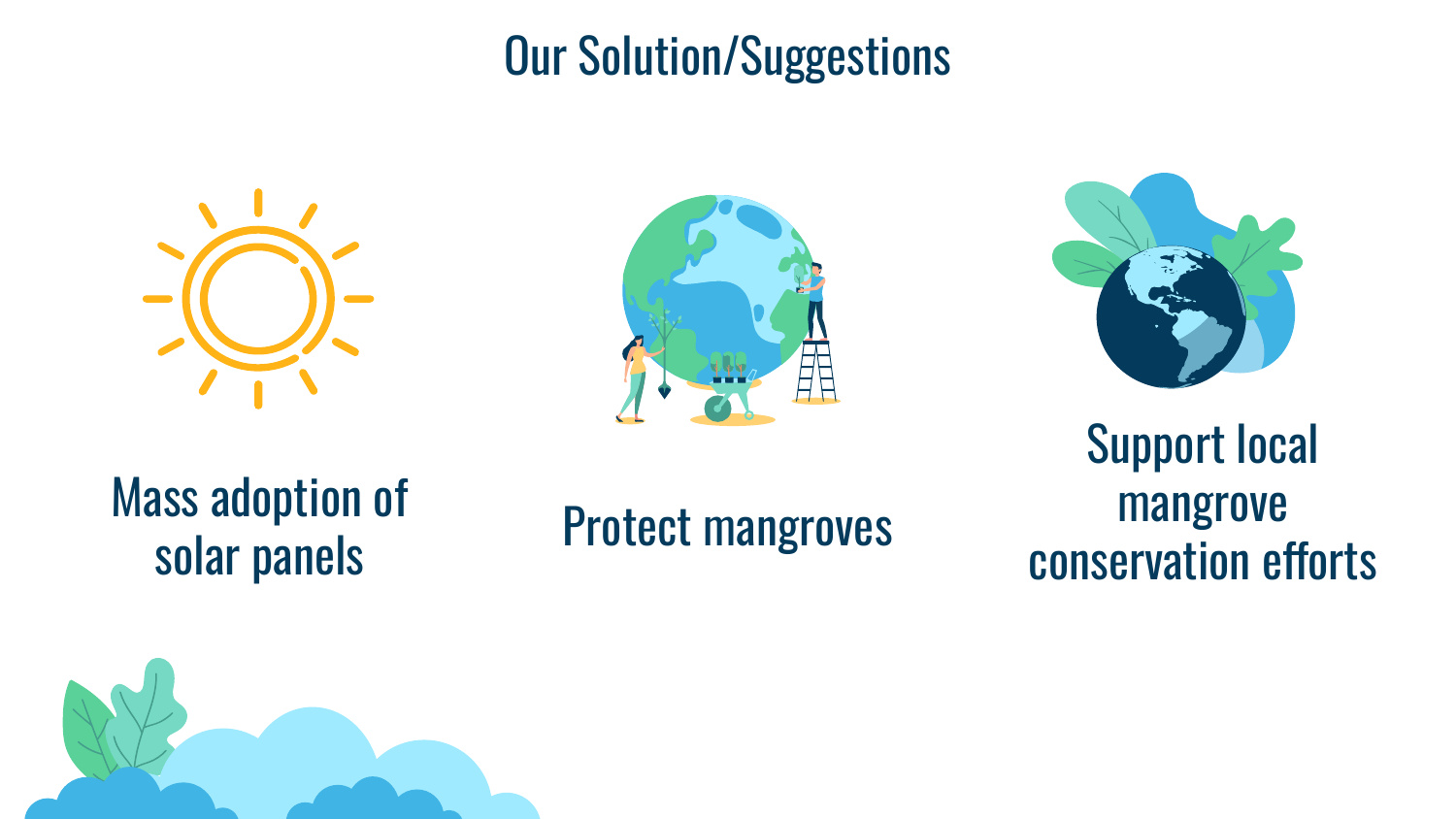

# Our Solution/Suggestions

Support local mangrove conservation efforts
Mass adoption of solar panels
Protect mangroves